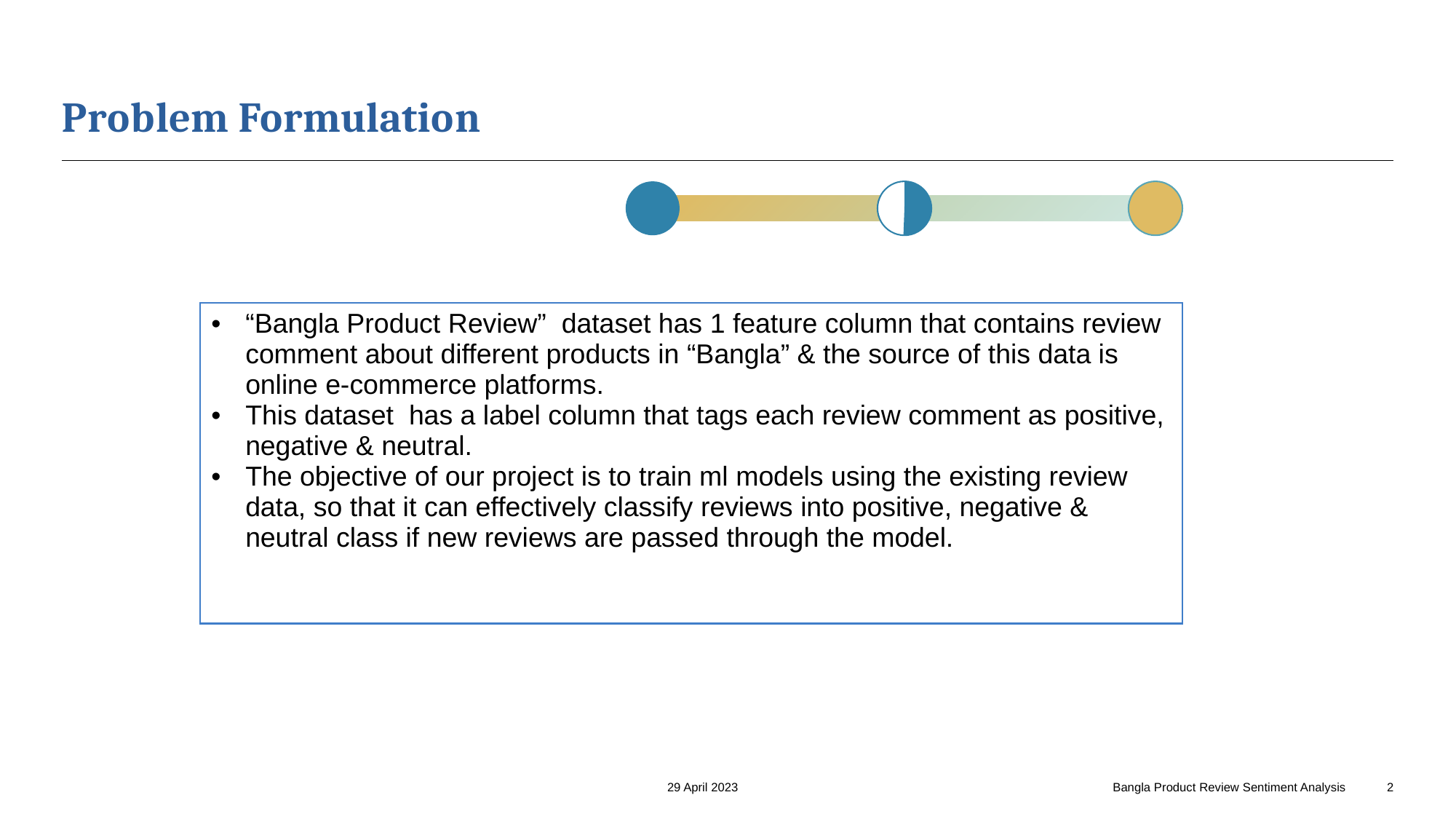

# Problem Formulation

| “Bangla Product Review” dataset has 1 feature column that contains review comment about different products in “Bangla” & the source of this data is online e-commerce platforms. This dataset has a label column that tags each review comment as positive, negative & neutral. The objective of our project is to train ml models using the existing review data, so that it can effectively classify reviews into positive, negative & neutral class if new reviews are passed through the model. |
| --- |
29 April 2023
Bangla Product Review Sentiment Analysis
2